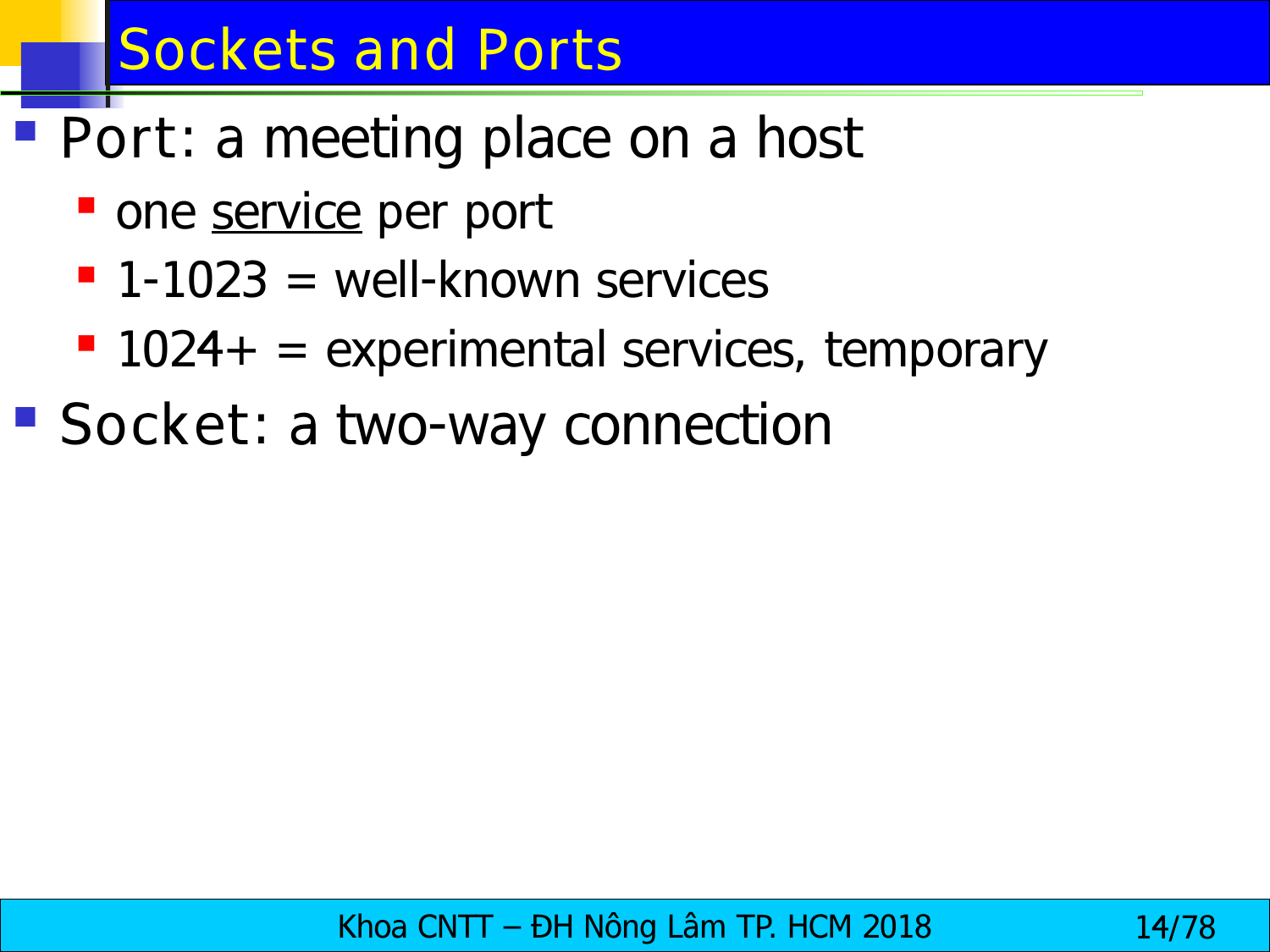

# Sockets and Ports
Port: a meeting place on a host
one service per port
1-1023 = well-known services
1024+ = experimental services, temporary
Socket: a two-way connection